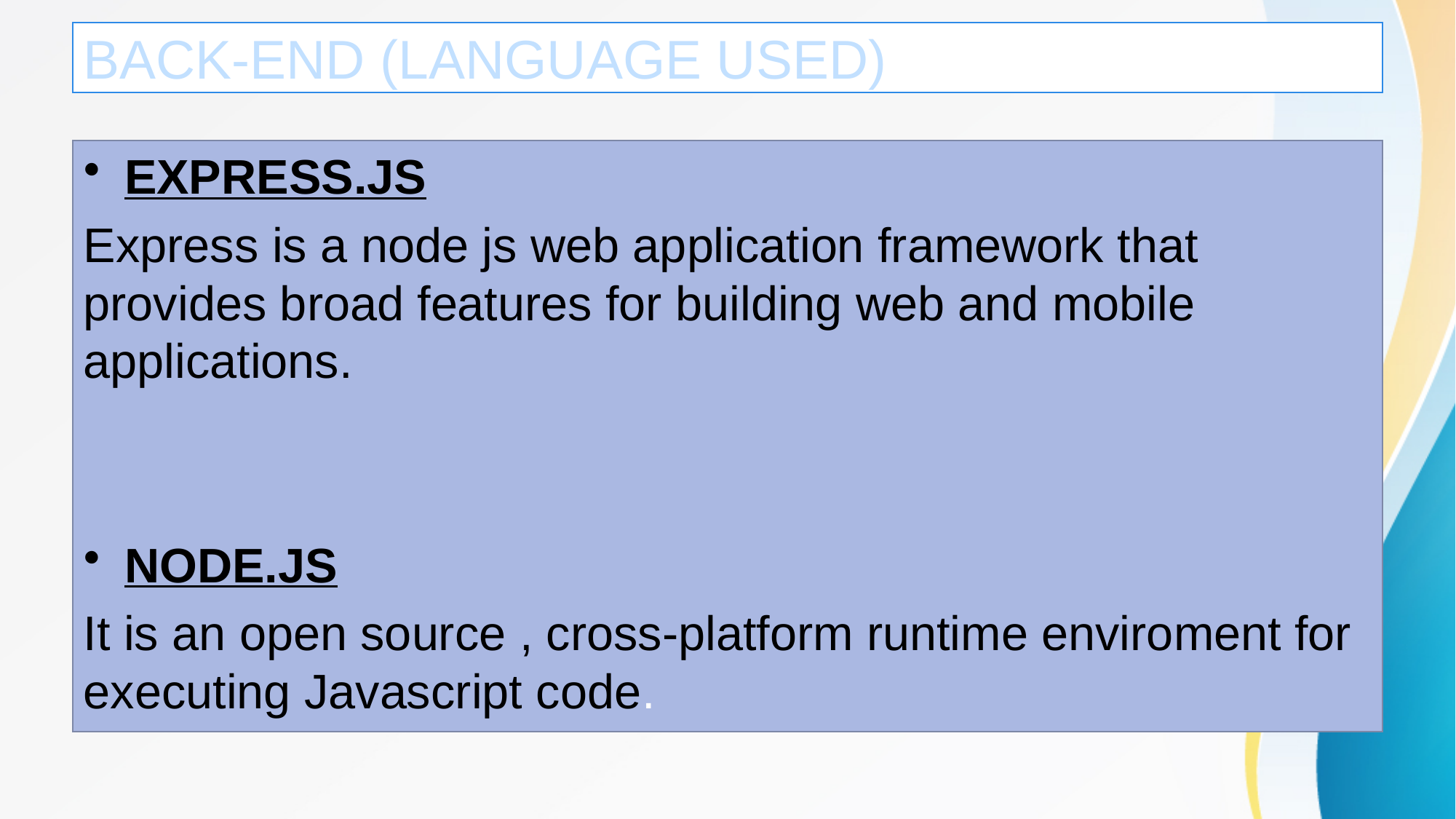

# BACK-END (LANGUAGE USED)
EXPRESS.JS
Express is a node js web application framework that provides broad features for building web and mobile applications.

NODE.JS
It is an open source , cross-platform runtime enviroment for executing Javascript code.